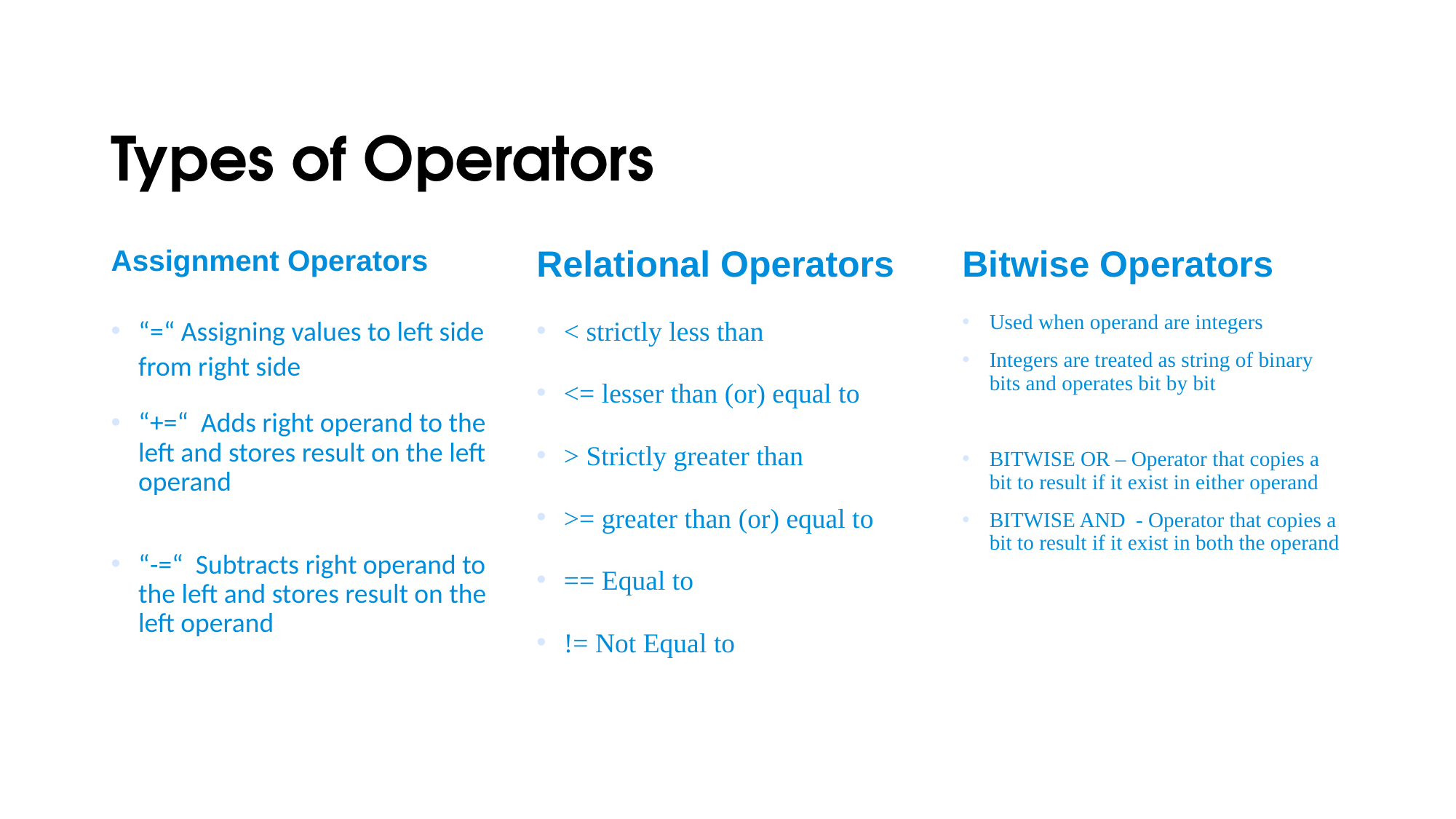

# Types of Operators
Assignment Operators
Relational Operators
Bitwise Operators
“=“ Assigning values to left side from right side
“+=“  Adds right operand to the left and stores result on the left operand

“-=“  Subtracts right operand to the left and stores result on the left operand
< strictly less than
<= lesser than (or) equal to
> Strictly greater than
>= greater than (or) equal to
== Equal to
!= Not Equal to
Used when operand are integers
Integers are treated as string of binary bits and operates bit by bit

BITWISE OR – Operator that copies a bit to result if it exist in either operand
BITWISE AND  - Operator that copies a bit to result if it exist in both the operand
5